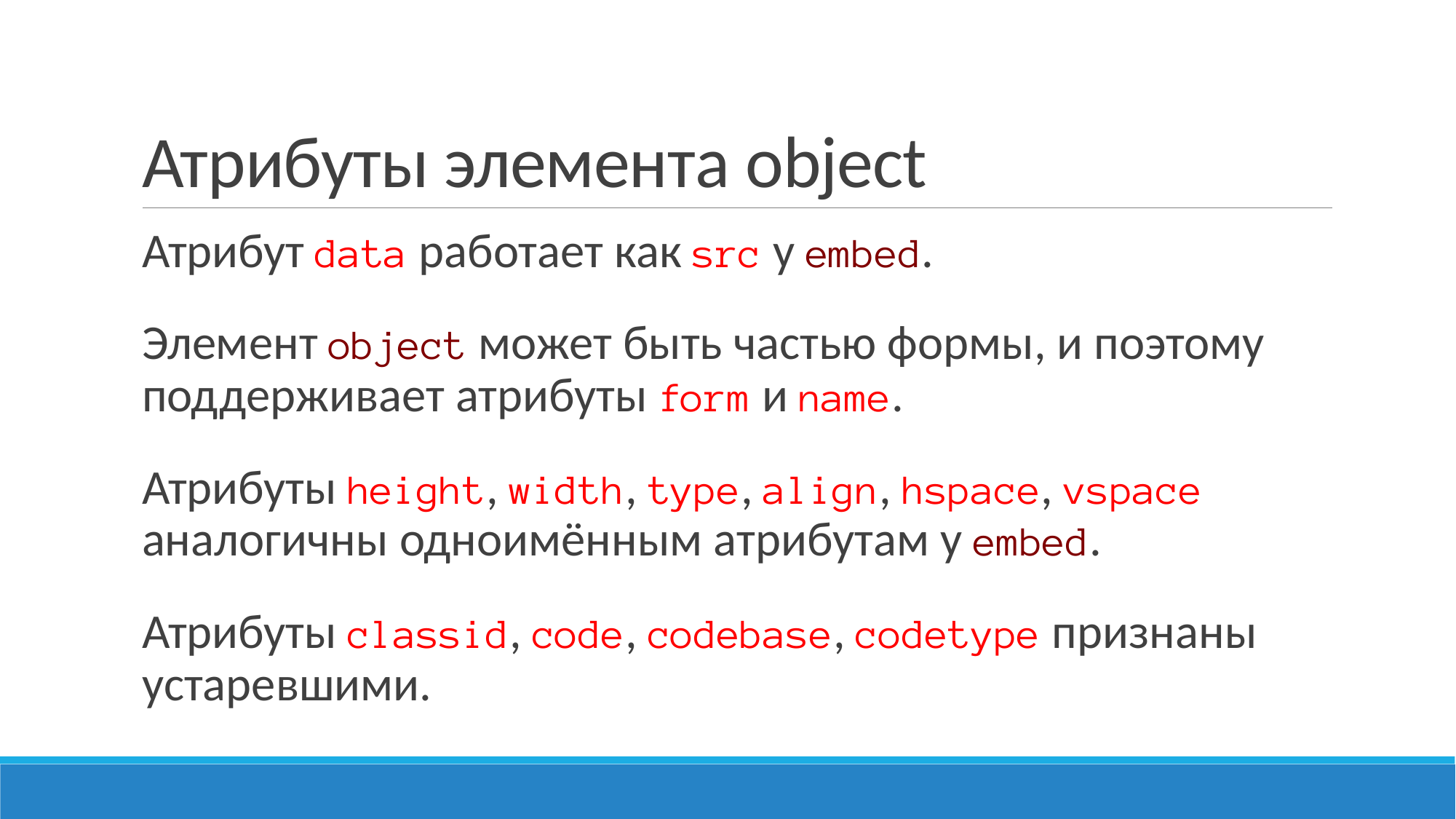

# Атрибуты элемента object
Атрибут data работает как src у embed.
Элемент object может быть частью формы, и поэтому поддерживает атрибуты form и name.
Атрибуты height, width, type, align, hspace, vspace  аналогичны одноимённым атрибутам у embed.
Атрибуты classid, code, codebase, codetype признаны устаревшими.